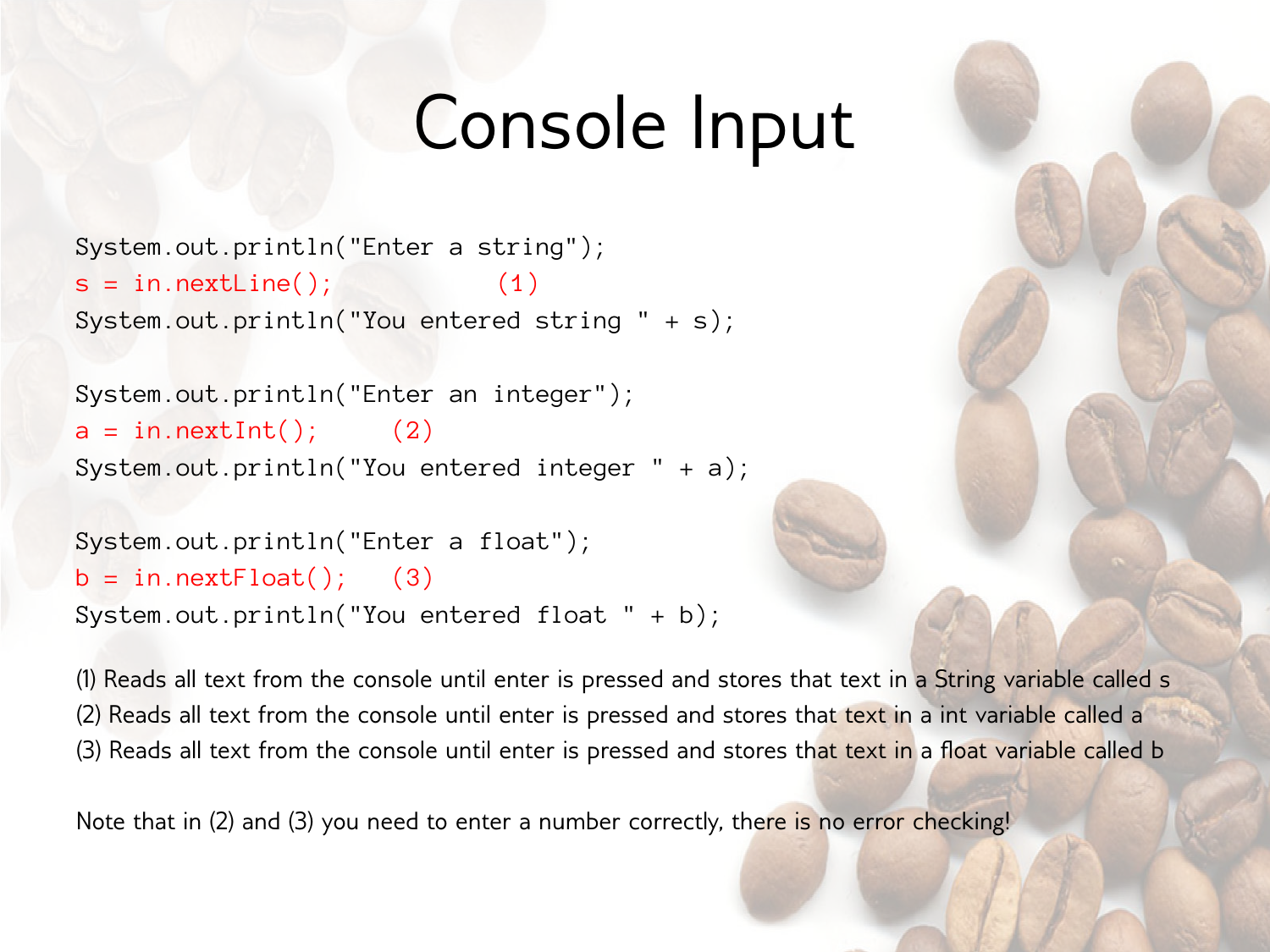

# Console Input
System.out.println("Enter a string");
s = in.nextLine();     				(1)
System.out.println("You entered string " + s);

System.out.println("Enter an integer");
a = in.nextInt(); 				(2)
System.out.println("You entered integer " + a);

System.out.println("Enter a float");
b = in.nextFloat(); 				(3)
System.out.println("You entered float " + b);

(1) Reads all text from the console until enter is pressed and stores that text in a String variable called s
(2) Reads all text from the console until enter is pressed and stores that text in a int variable called a
(3) Reads all text from the console until enter is pressed and stores that text in a float variable called b

Note that in (2) and (3) you need to enter a number correctly, there is no error checking!